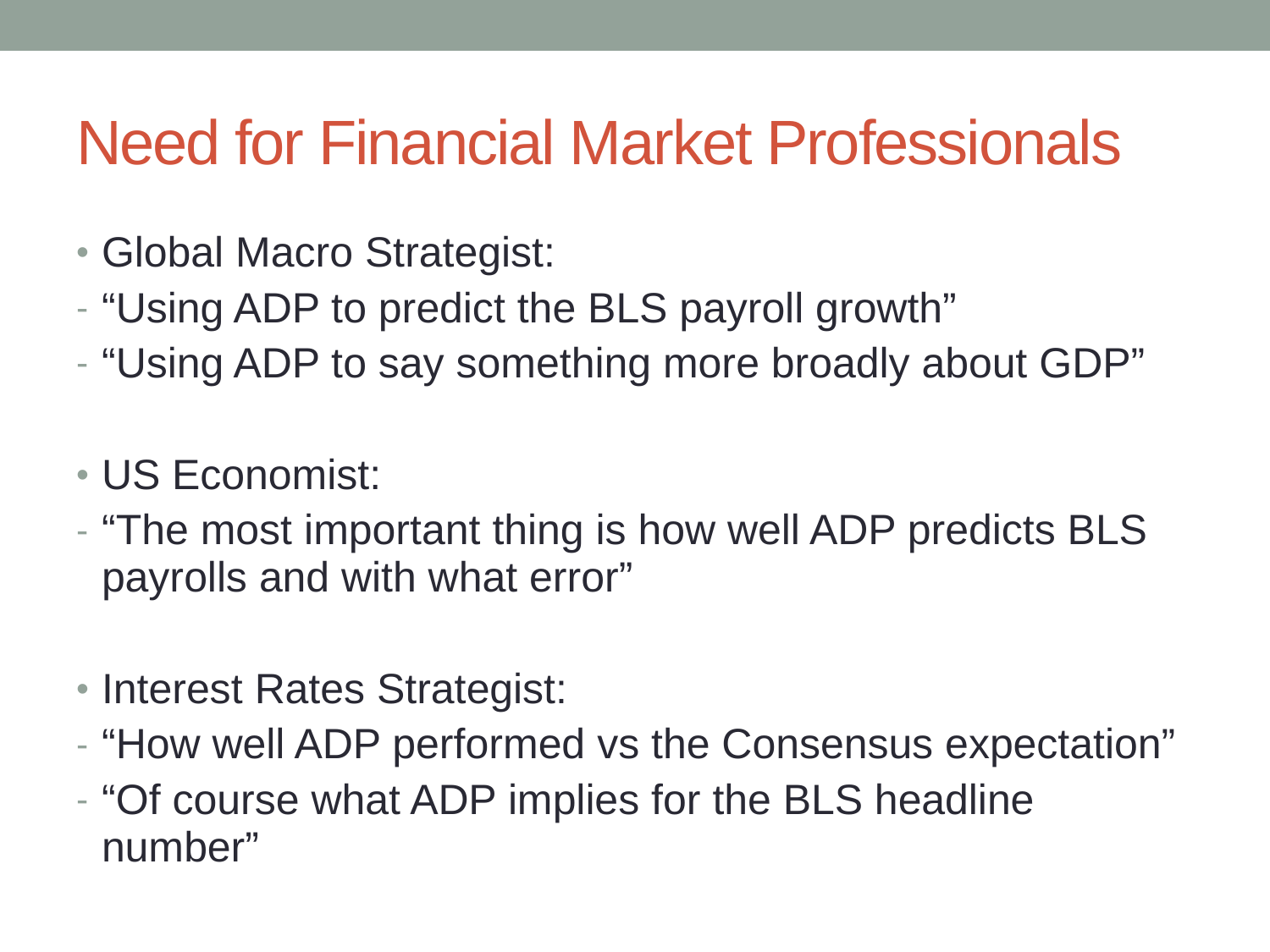

# Need for Financial Market Professionals
Global Macro Strategist:
“Using ADP to predict the BLS payroll growth”
“Using ADP to say something more broadly about GDP”

US Economist:
“The most important thing is how well ADP predicts BLS payrolls and with what error”

Interest Rates Strategist:
“How well ADP performed vs the Consensus expectation”
“Of course what ADP implies for the BLS headline number”